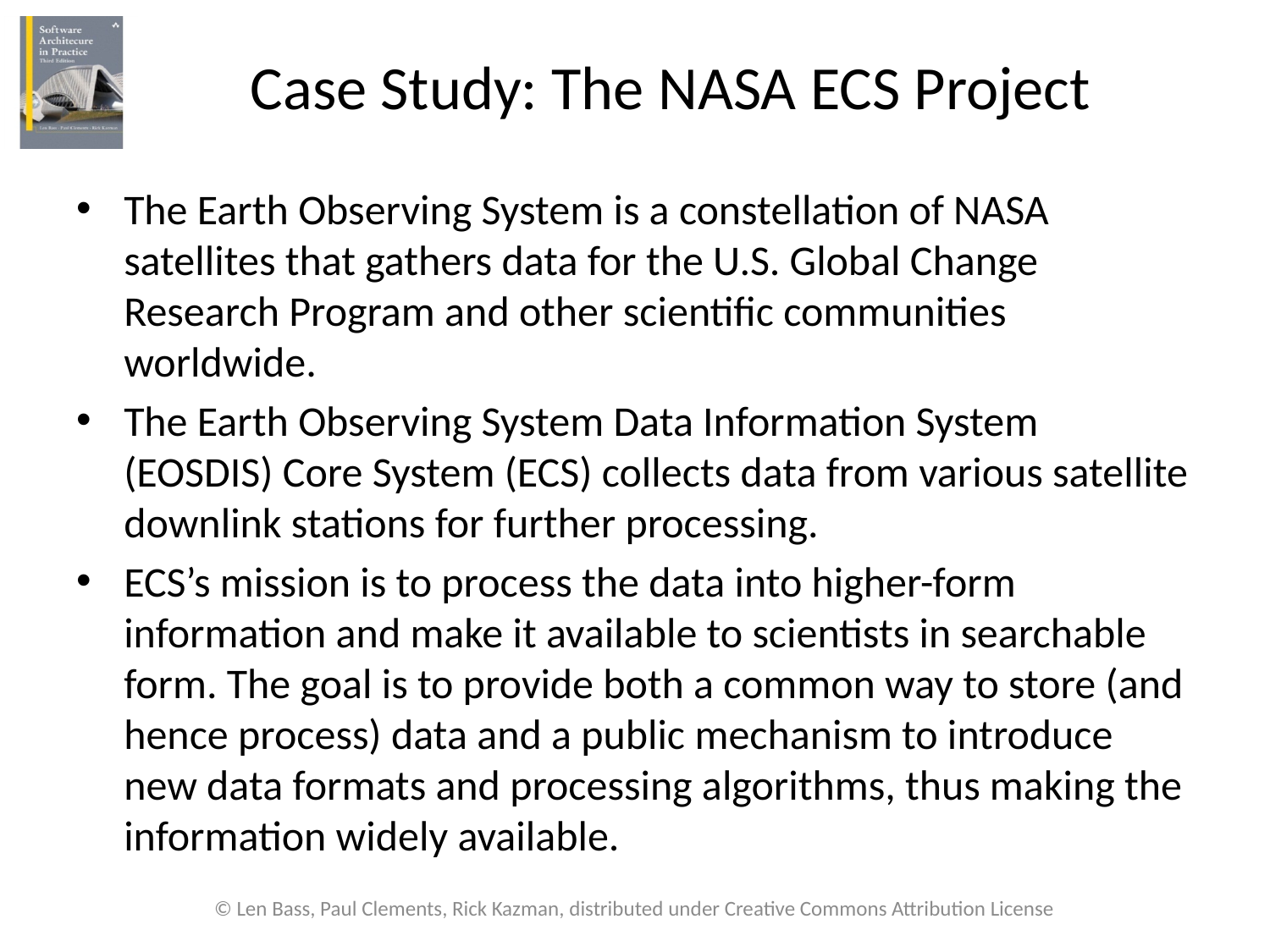

# Case Study: The NASA ECS Project
The Earth Observing System is a constellation of NASA satellites that gathers data for the U.S. Global Change Research Program and other scientific communities worldwide.
The Earth Observing System Data Information System (EOSDIS) Core System (ECS) collects data from various satellite downlink stations for further processing.
ECS’s mission is to process the data into higher-form information and make it available to scientists in searchable form. The goal is to provide both a common way to store (and hence process) data and a public mechanism to introduce new data formats and processing algorithms, thus making the information widely available.
© Len Bass, Paul Clements, Rick Kazman, distributed under Creative Commons Attribution License